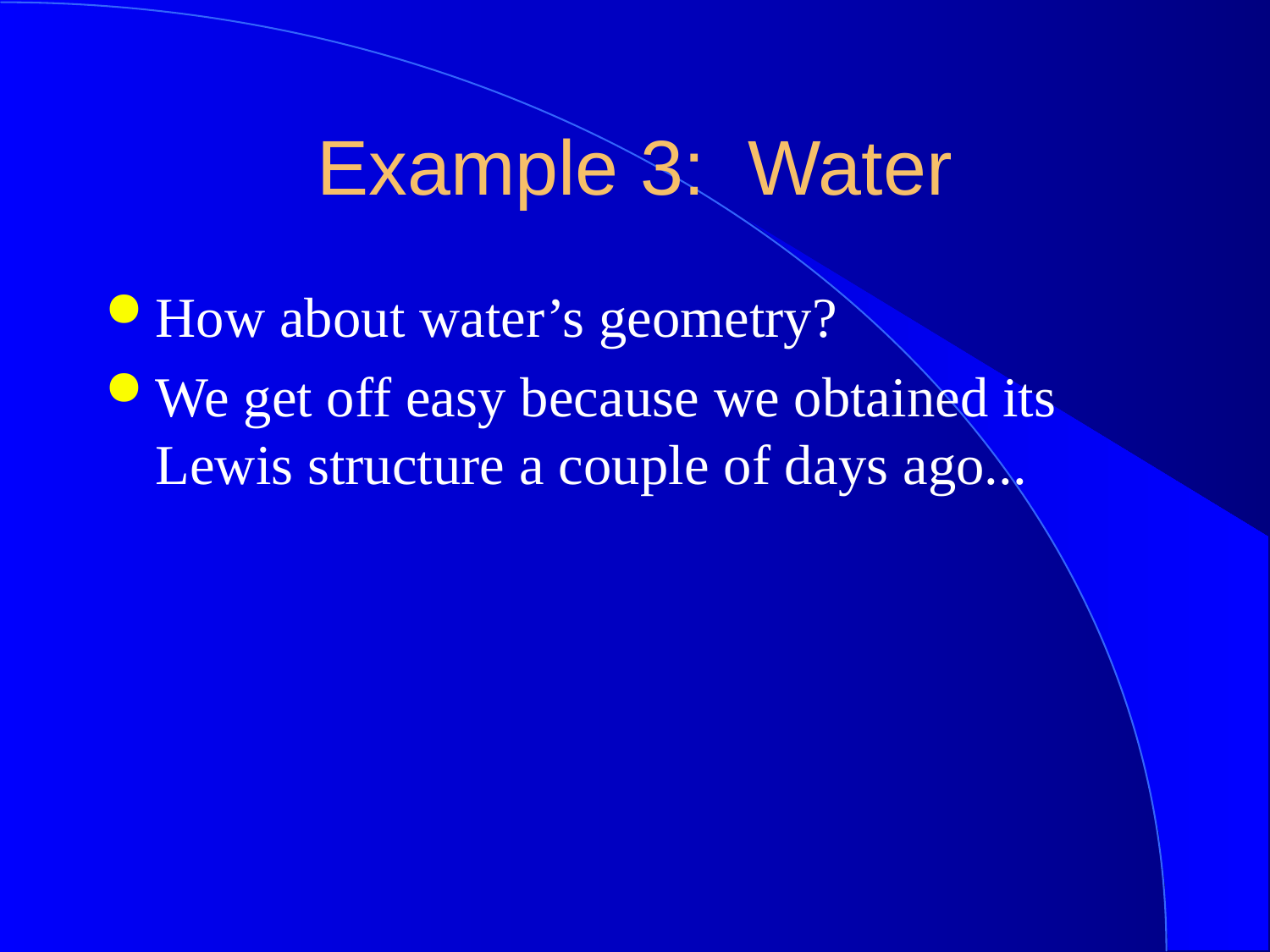

Example 3:  Water
How about water’s geometry?
We get off easy because we obtained its Lewis structure a couple of days ago...